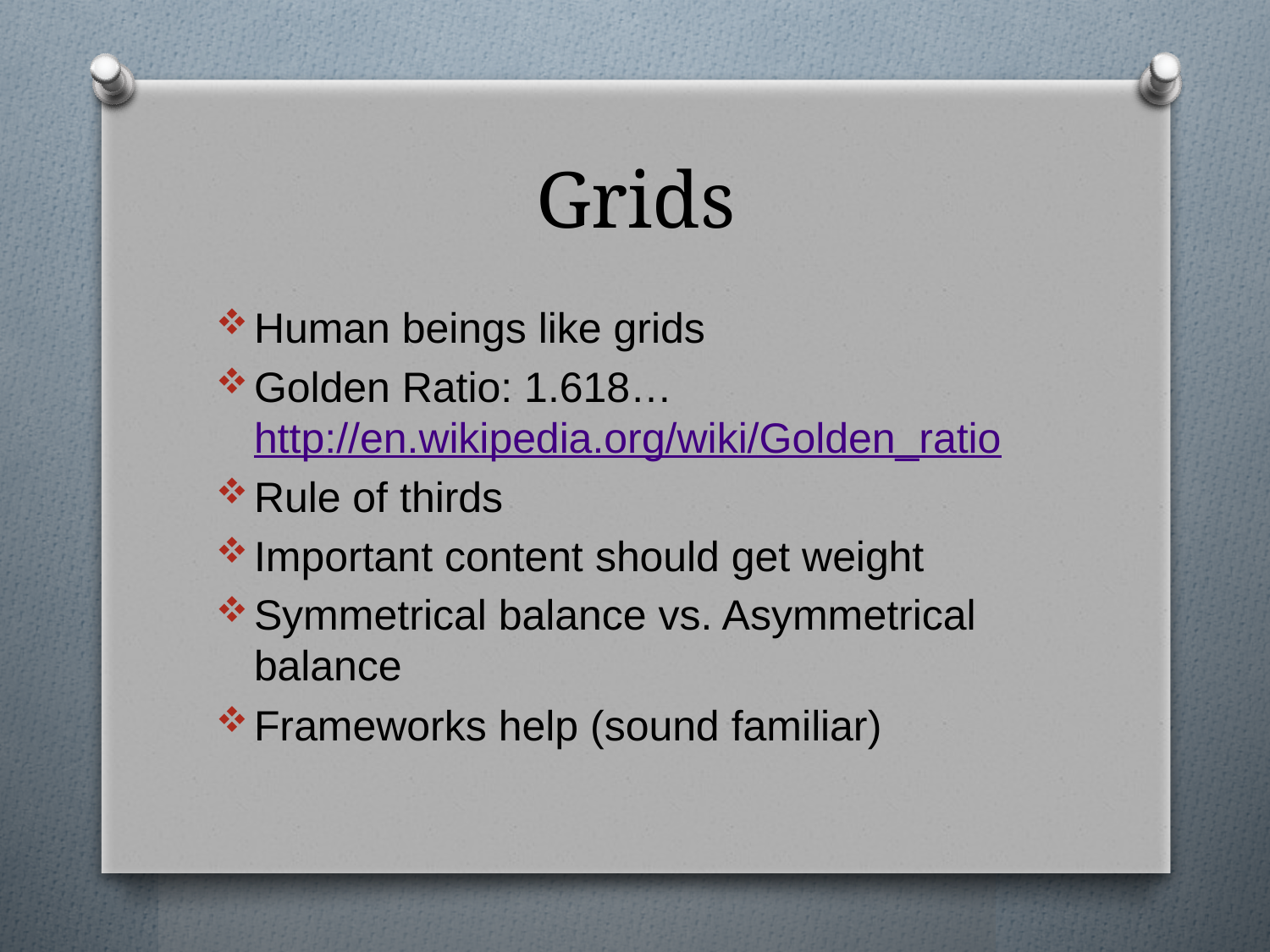

# Grids
Human beings like grids
Golden Ratio: 1.618… http://en.wikipedia.org/wiki/Golden_ratio
Rule of thirds
Important content should get weight
Symmetrical balance vs. Asymmetrical balance
Frameworks help (sound familiar)